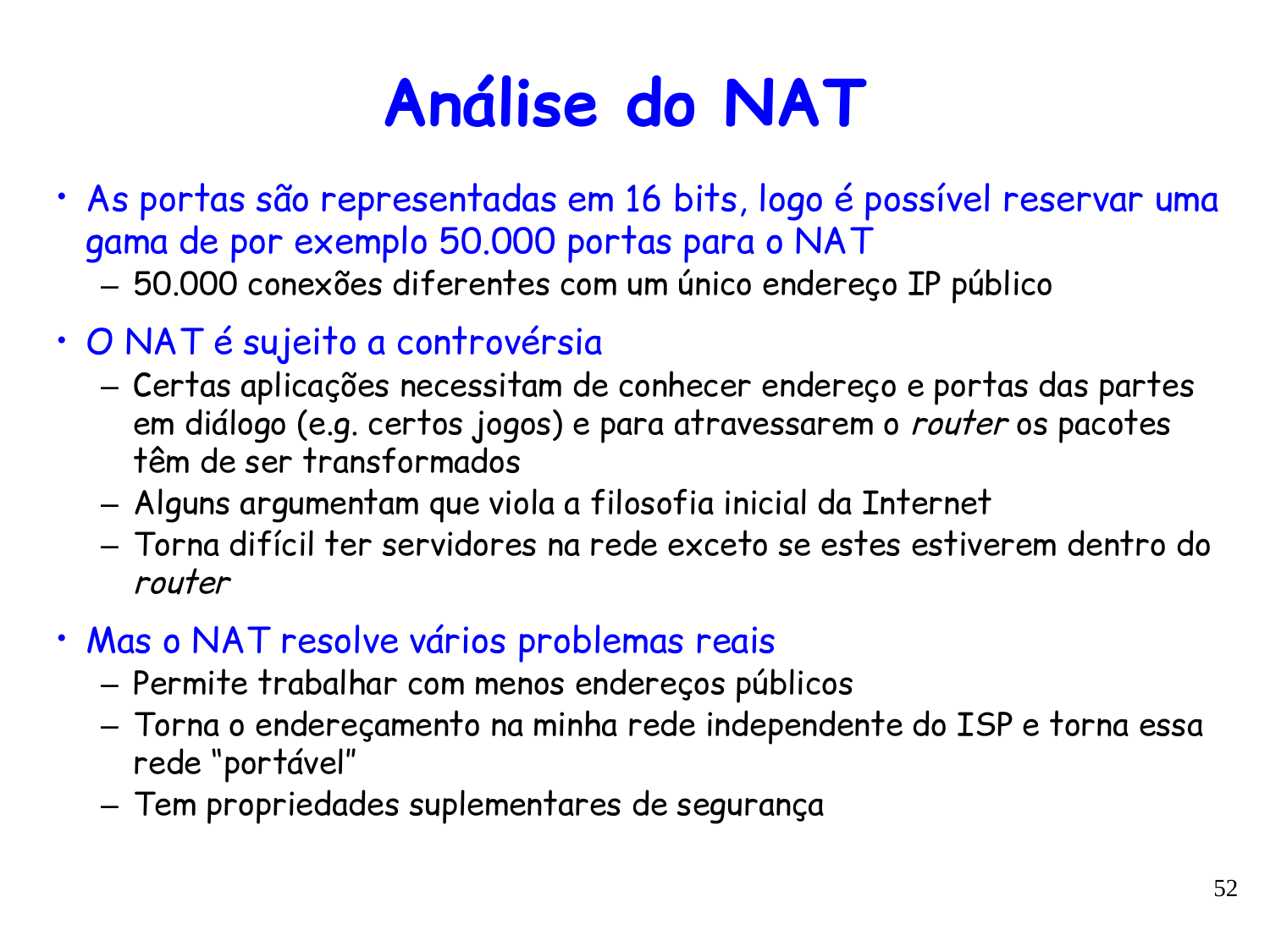

# Análise do NAT
As portas são representadas em 16 bits, logo é possível reservar uma gama de por exemplo 50.000 portas para o NAT
50.000 conexões diferentes com um único endereço IP público
O NAT é sujeito a controvérsia
Certas aplicações necessitam de conhecer endereço e portas das partes em diálogo (e.g. certos jogos) e para atravessarem o router os pacotes têm de ser transformados
Alguns argumentam que viola a filosofia inicial da Internet
Torna difícil ter servidores na rede exceto se estes estiverem dentro do router
Mas o NAT resolve vários problemas reais
Permite trabalhar com menos endereços públicos
Torna o endereçamento na minha rede independente do ISP e torna essa rede “portável”
Tem propriedades suplementares de segurança

52